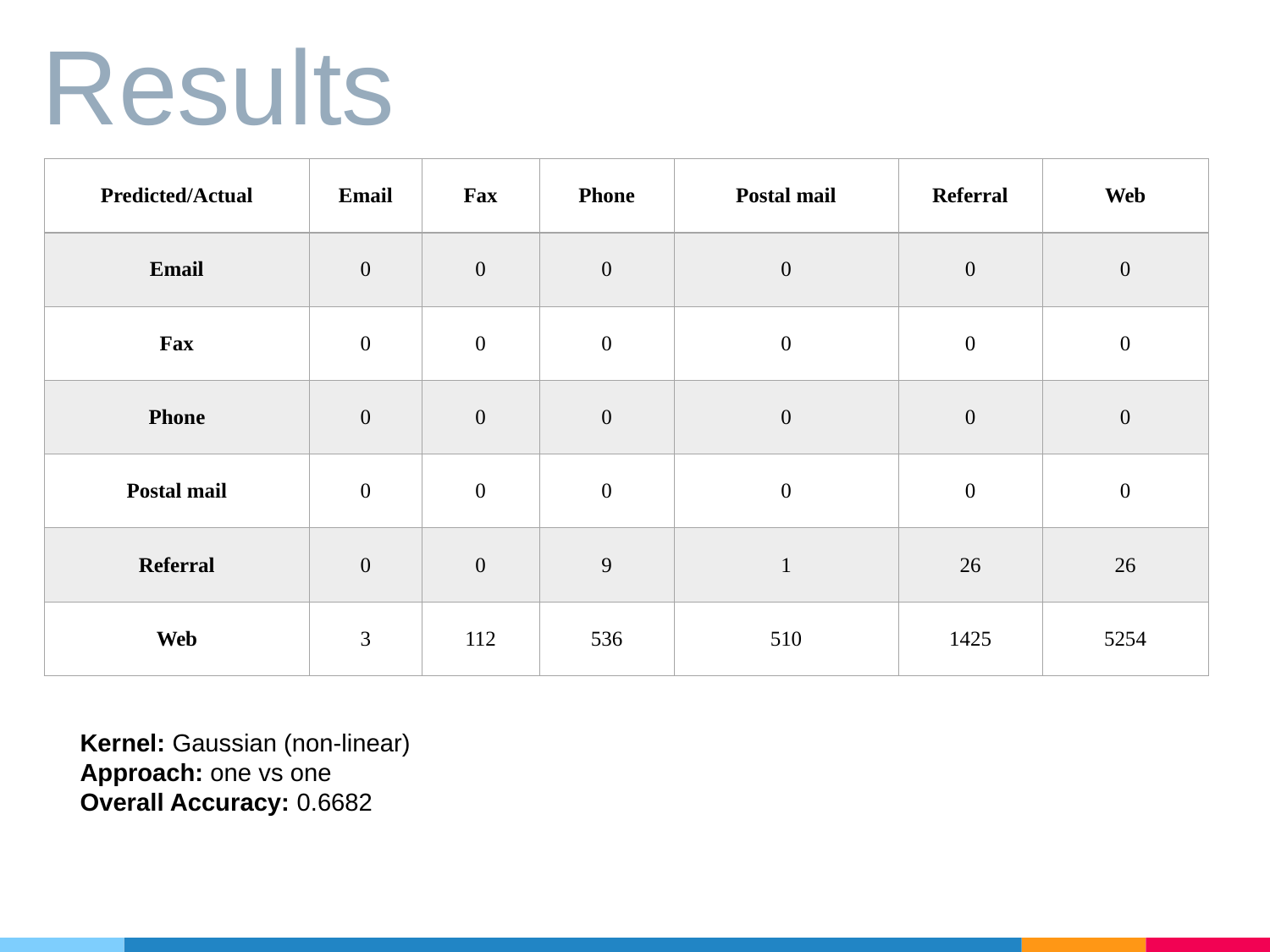

# Results
| Predicted/Actual | Email | Fax | Phone | Postal mail | Referral | Web |
| --- | --- | --- | --- | --- | --- | --- |
| Email | 0 | 0 | 0 | 0 | 0 | 0 |
| Fax | 0 | 0 | 0 | 0 | 0 | 0 |
| Phone | 0 | 0 | 0 | 0 | 0 | 0 |
| Postal mail | 0 | 0 | 0 | 0 | 0 | 0 |
| Referral | 0 | 0 | 9 | 1 | 26 | 26 |
| Web | 3 | 112 | 536 | 510 | 1425 | 5254 |

Kernel: Gaussian (non-linear)
Approach: one vs one
Overall Accuracy: 0.6682